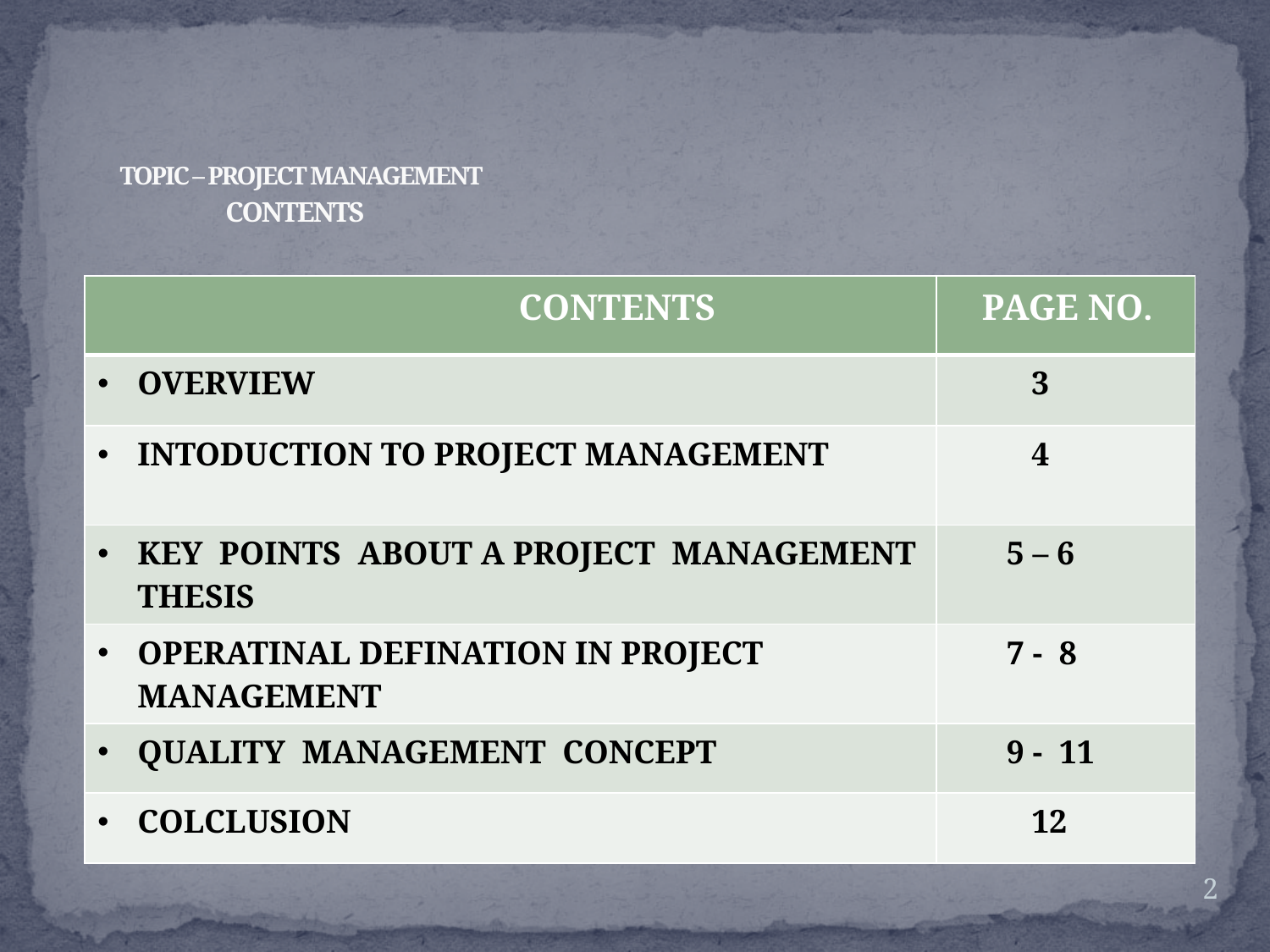

# TOPIC – PROJECT MANAGEMENT CONTENTS
| CONTENTS | PAGE NO. |
| --- | --- |
| OVERVIEW | 3 |
| INTODUCTION TO PROJECT MANAGEMENT | 4 |
| KEY POINTS ABOUT A PROJECT MANAGEMENT THESIS | 5 – 6 |
| OPERATINAL DEFINATION IN PROJECT MANAGEMENT | 7 - 8 |
| QUALITY MANAGEMENT CONCEPT | 9 - 11 |
| COLCLUSION | 12 |
2